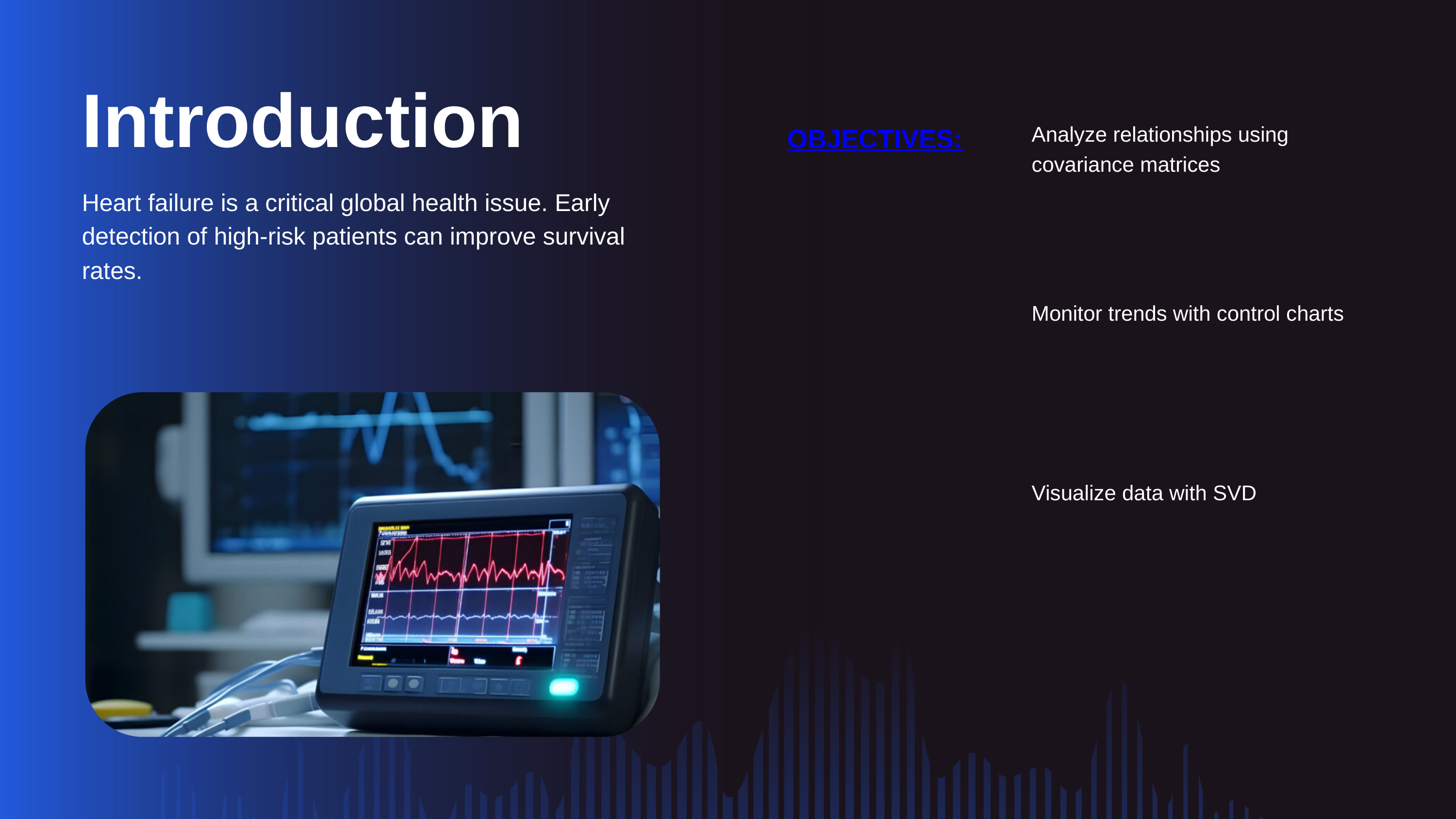

Introduction
Heart failure is a critical global health issue. Early detection of high-risk patients can improve survival rates.

| OBJECTIVES: | Analyze relationships using covariance matrices |
| --- | --- |
|  | Monitor trends with control charts |
|  | Visualize data with SVD |